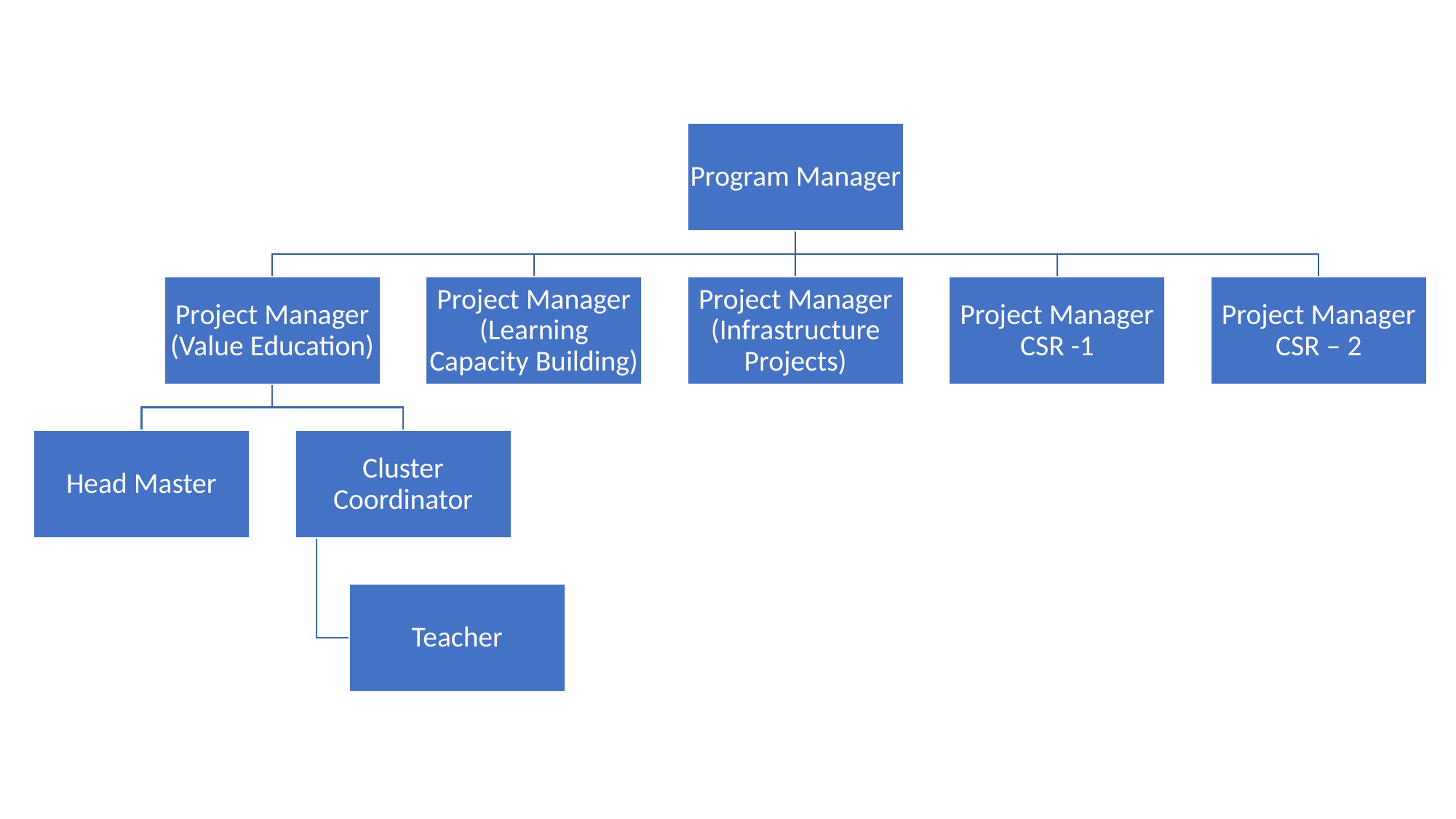

Program Manager
Project Manager (Value Education)
Head Master
Cluster Coordinator
Teacher
Project Manager (Learning Capacity Building)
Project Manager (Infrastructure Projects)
Project Manager CSR -1
Project Manager CSR – 2